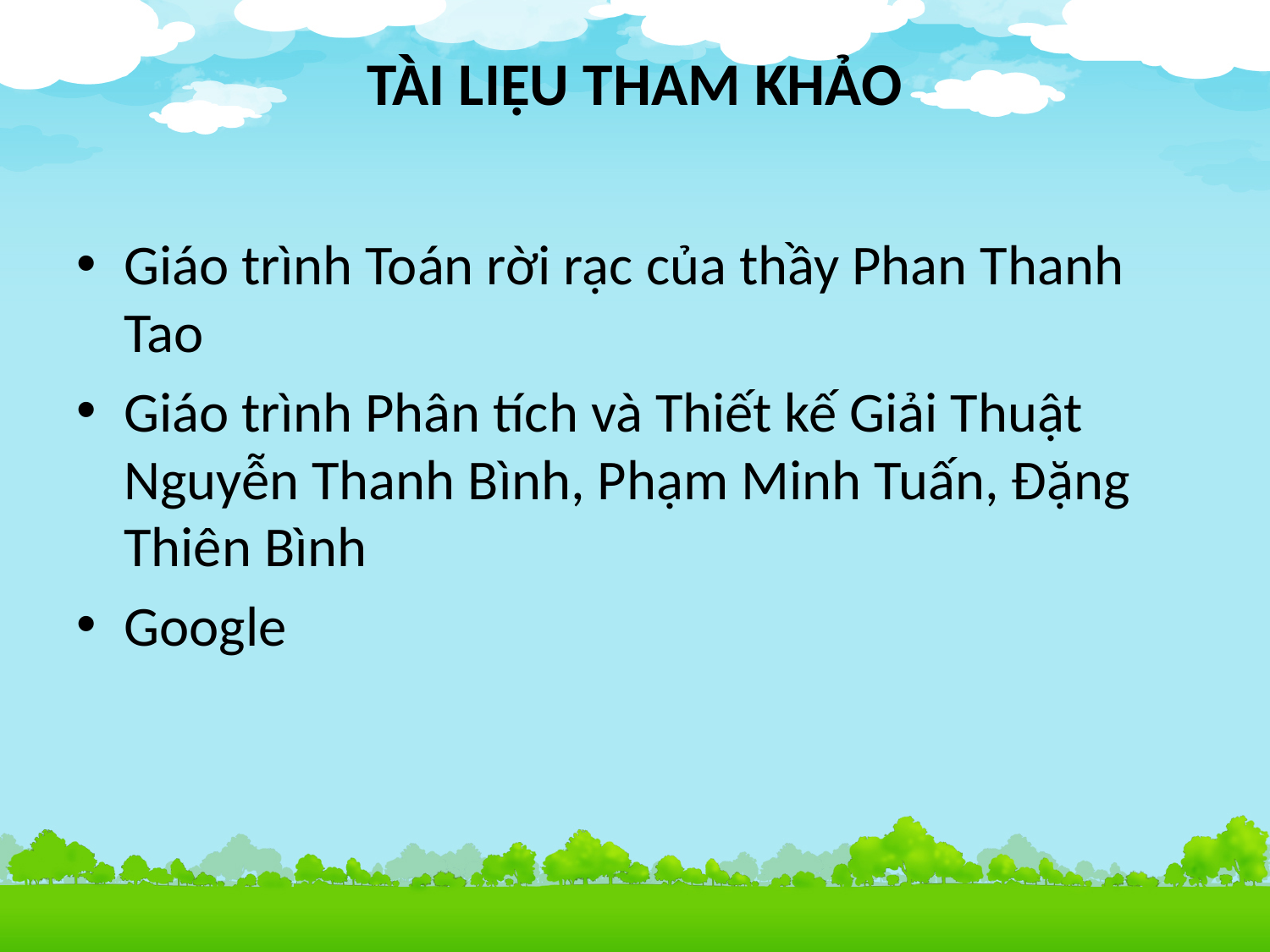

# TÀI LIỆU THAM KHẢO
Giáo trình Toán rời rạc của thầy Phan Thanh Tao
Giáo trình Phân tích và Thiết kế Giải Thuật Nguyễn Thanh Bình, Phạm Minh Tuấn, Đặng Thiên Bình
Google